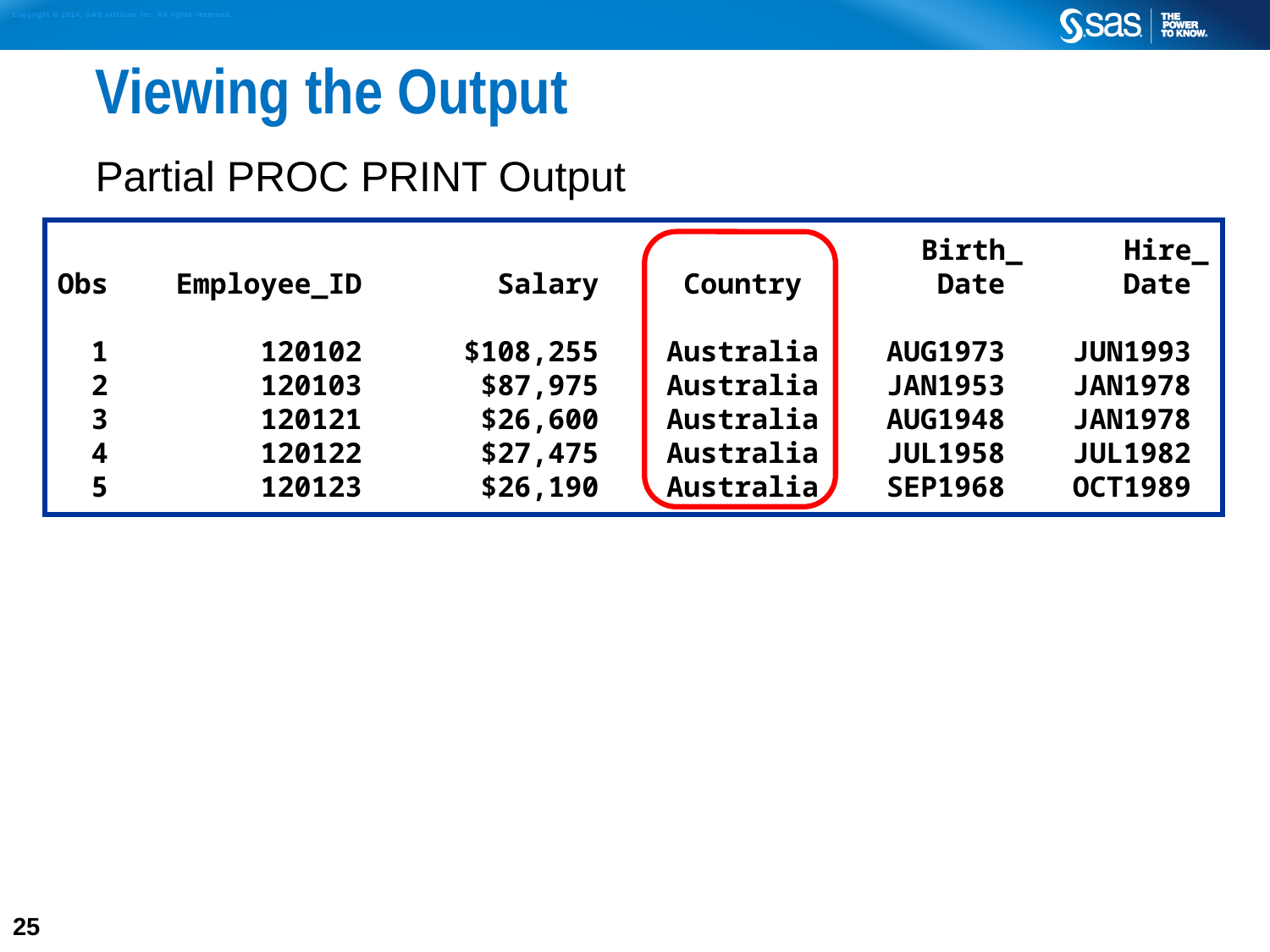

# Viewing the Output
Partial PROC PRINT Output

                                                   Birth_      Hire_
Obs    Employee_ID        Salary     Country        Date       Date

  1         120102      $108,255    Australia    AUG1973    JUN1993
  2         120103       $87,975    Australia    JAN1953    JAN1978
  3         120121       $26,600    Australia    AUG1948    JAN1978
  4         120122       $27,475    Australia    JUL1958    JUL1982
  5         120123       $26,190    Australia    SEP1968    OCT1989